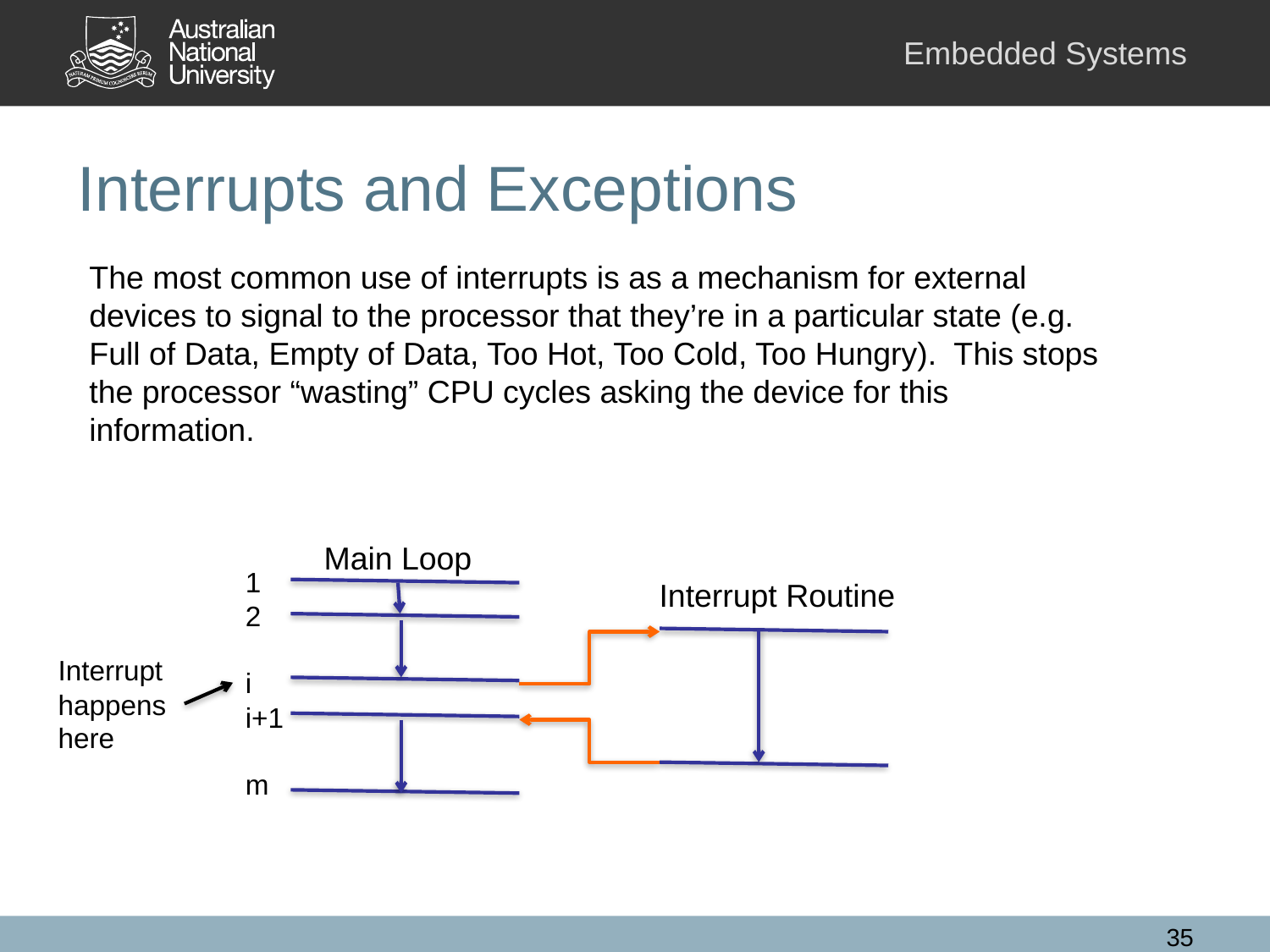

# Interrupts and Exceptions
The most common use of interrupts is as a mechanism for external devices to signal to the processor that they’re in a particular state (e.g. Full of Data, Empty of Data, Too Hot, Too Cold, Too Hungry).  This stops the processor “wasting” CPU cycles asking the device for this information.
Main Loop
1
2

i
i+1

m
Interrupt Routine
Interrupt happens here
35